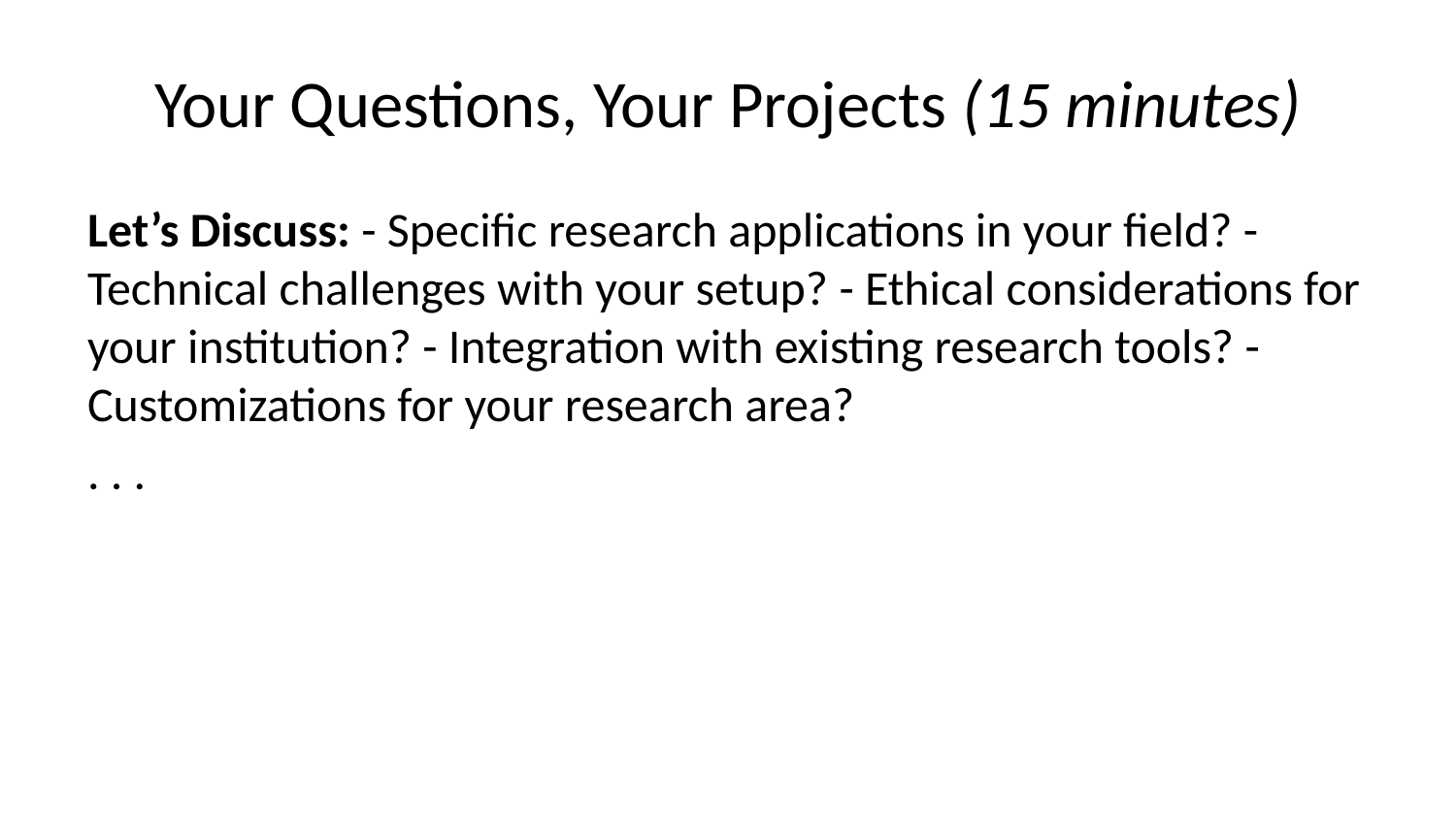

# Your Questions, Your Projects (15 minutes)
Let’s Discuss: - Specific research applications in your field? - Technical challenges with your setup? - Ethical considerations for your institution? - Integration with existing research tools? - Customizations for your research area?
. . .